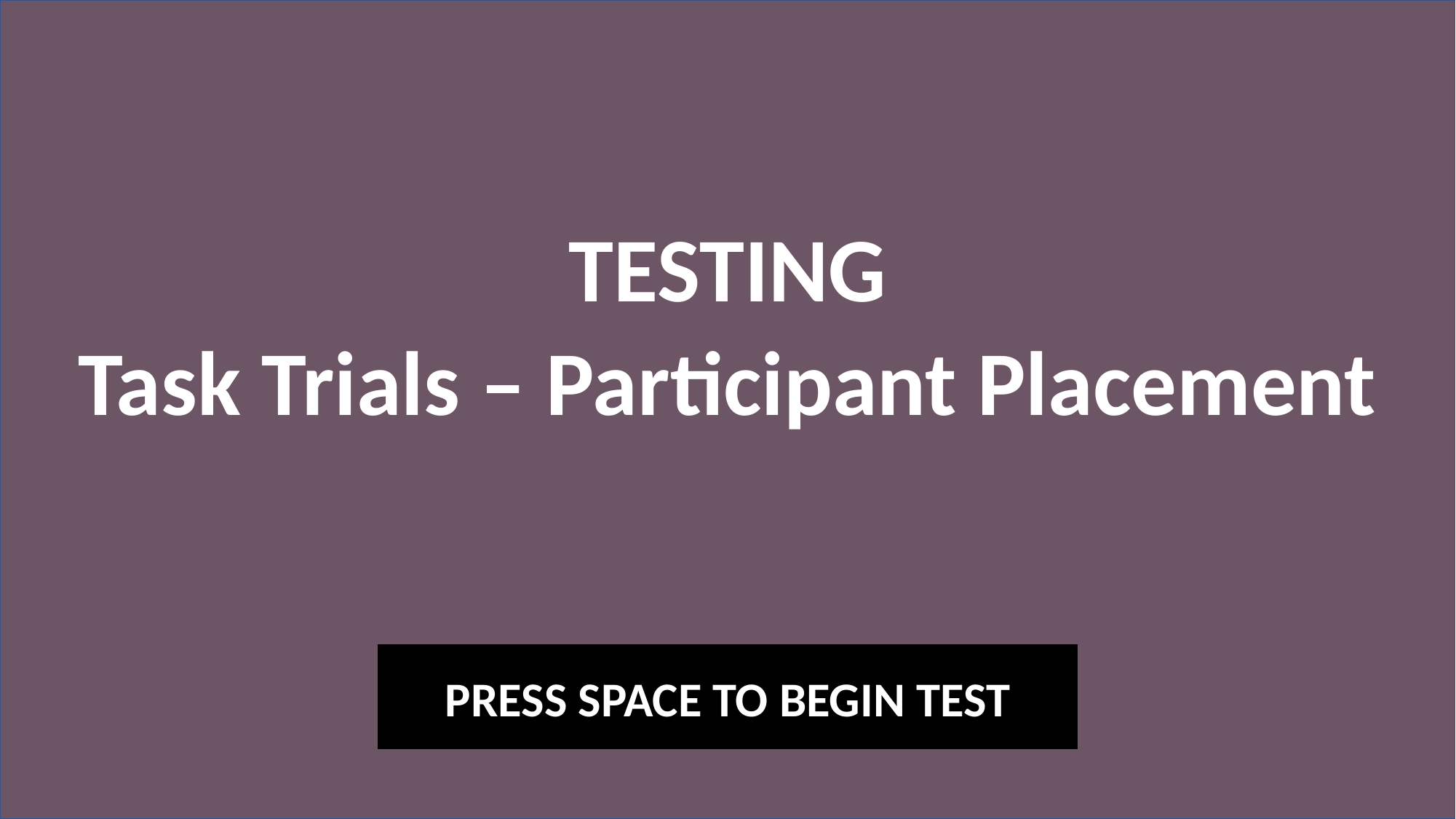

TESTING
Task Trials – Participant Placement
PRESS SPACE TO BEGIN TEST